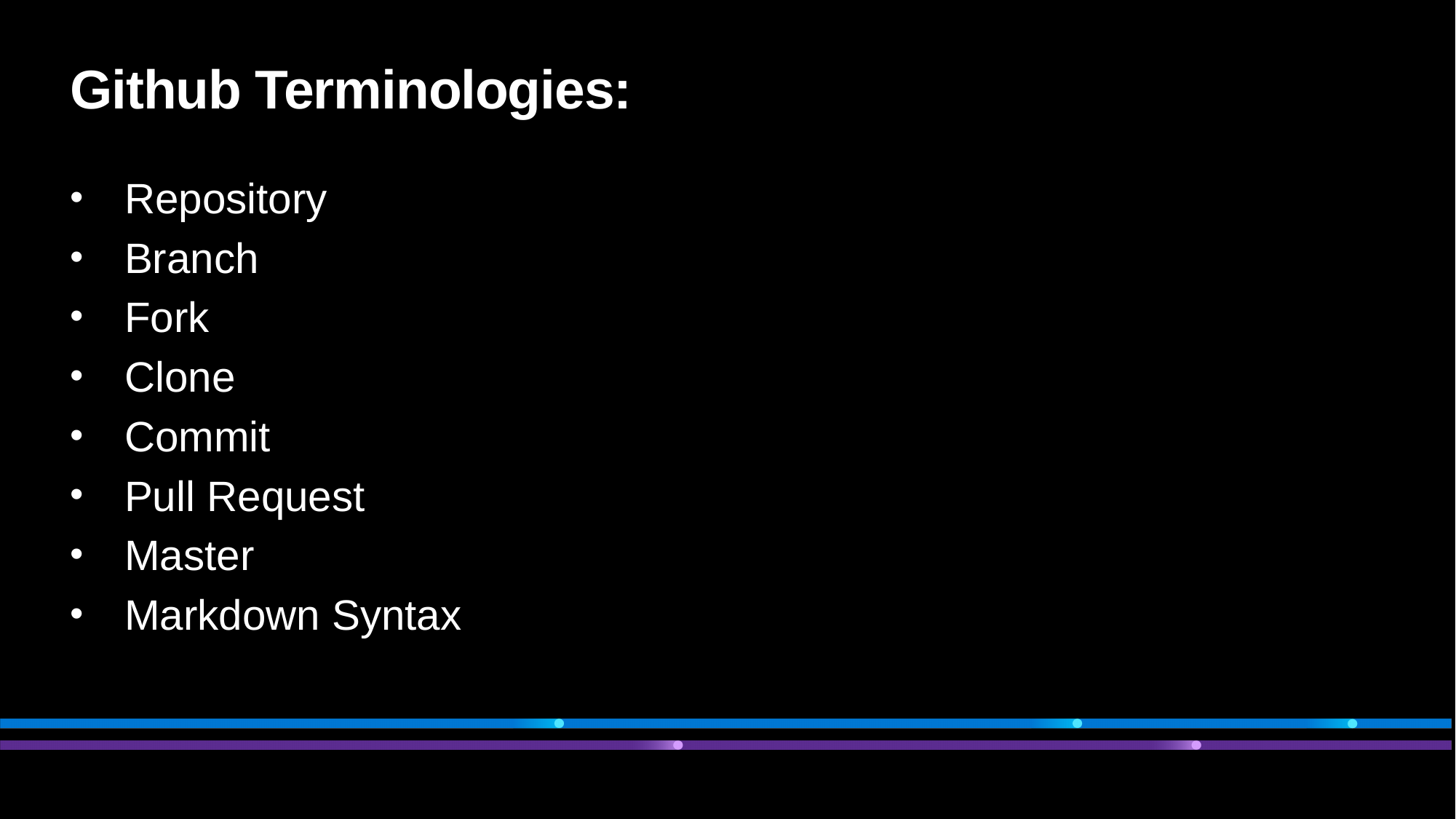

# Github Terminologies:
Repository
Branch
Fork
Clone
Commit
Pull Request
Master
Markdown Syntax